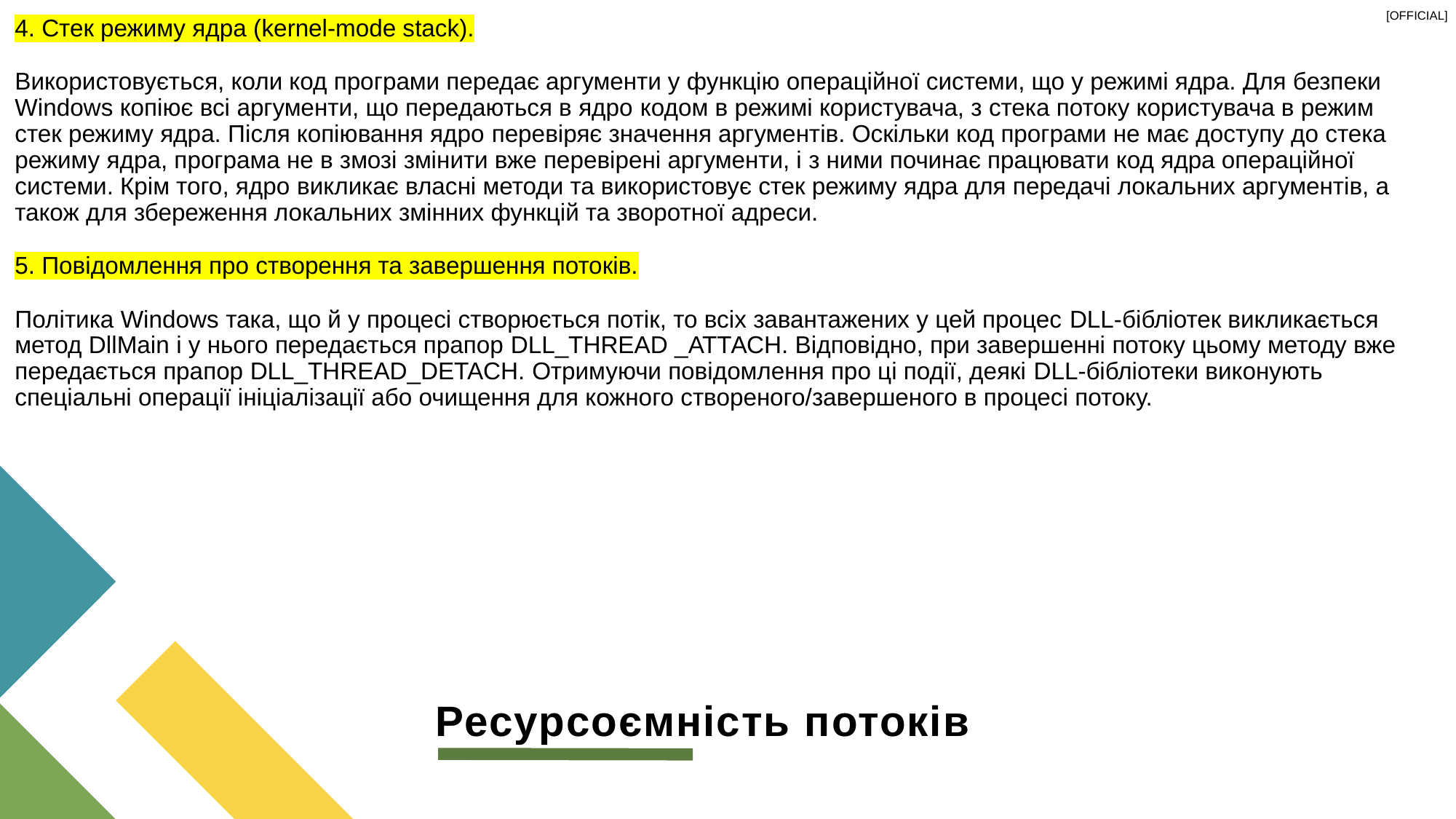

4. Стек режиму ядра (kernel-mode stack).
Використовується, коли код програми передає аргументи у функцію операційної системи, що у режимі ядра. Для безпеки Windows копіює всі аргументи, що передаються в ядро ​​кодом в режимі користувача, з стека потоку користувача в режим стек режиму ядра. Після копіювання ядро ​​перевіряє значення аргументів. Оскільки код програми не має доступу до стека режиму ядра, програма не в змозі змінити вже перевірені аргументи, і з ними починає працювати код ядра операційної системи. Крім того, ядро ​​викликає власні методи та використовує стек режиму ядра для передачі локальних аргументів, а також для збереження локальних змінних функцій та зворотної адреси.
5. Повідомлення про створення та завершення потоків.
Політика Windows така, що й у процесі створюється потік, то всіх завантажених у цей процес DLL-бібліотек викликається метод DllMain і у нього передається прапор DLL_THREAD _АТТАСН. Відповідно, при завершенні потоку цьому методу вже передається прапор DLL_THREAD_DETACH. Отримуючи повідомлення про ці події, деякі DLL-бібліотеки виконують спеціальні операції ініціалізації або очищення для кожного створеного/завершеного в процесі потоку.
# Ресурсоємність потоків